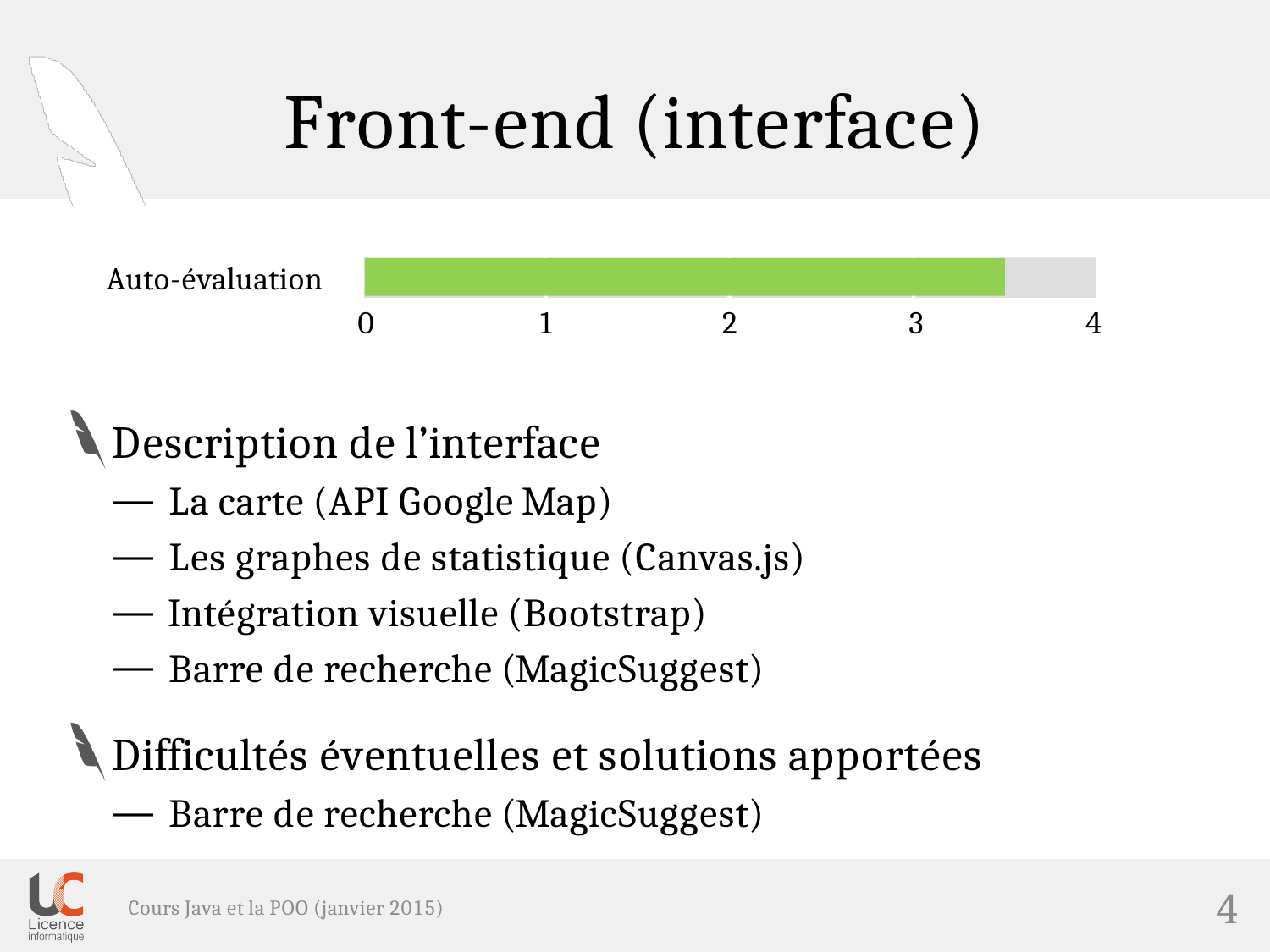

# Front-end (interface)

Description de l’interface
La carte (API Google Map)
Les graphes de statistique (Canvas.js)
Intégration visuelle (Bootstrap)
Barre de recherche (MagicSuggest)
Difficultés éventuelles et solutions apportées
Barre de recherche (MagicSuggest)

Cours Java et la POO (janvier 2015)
4